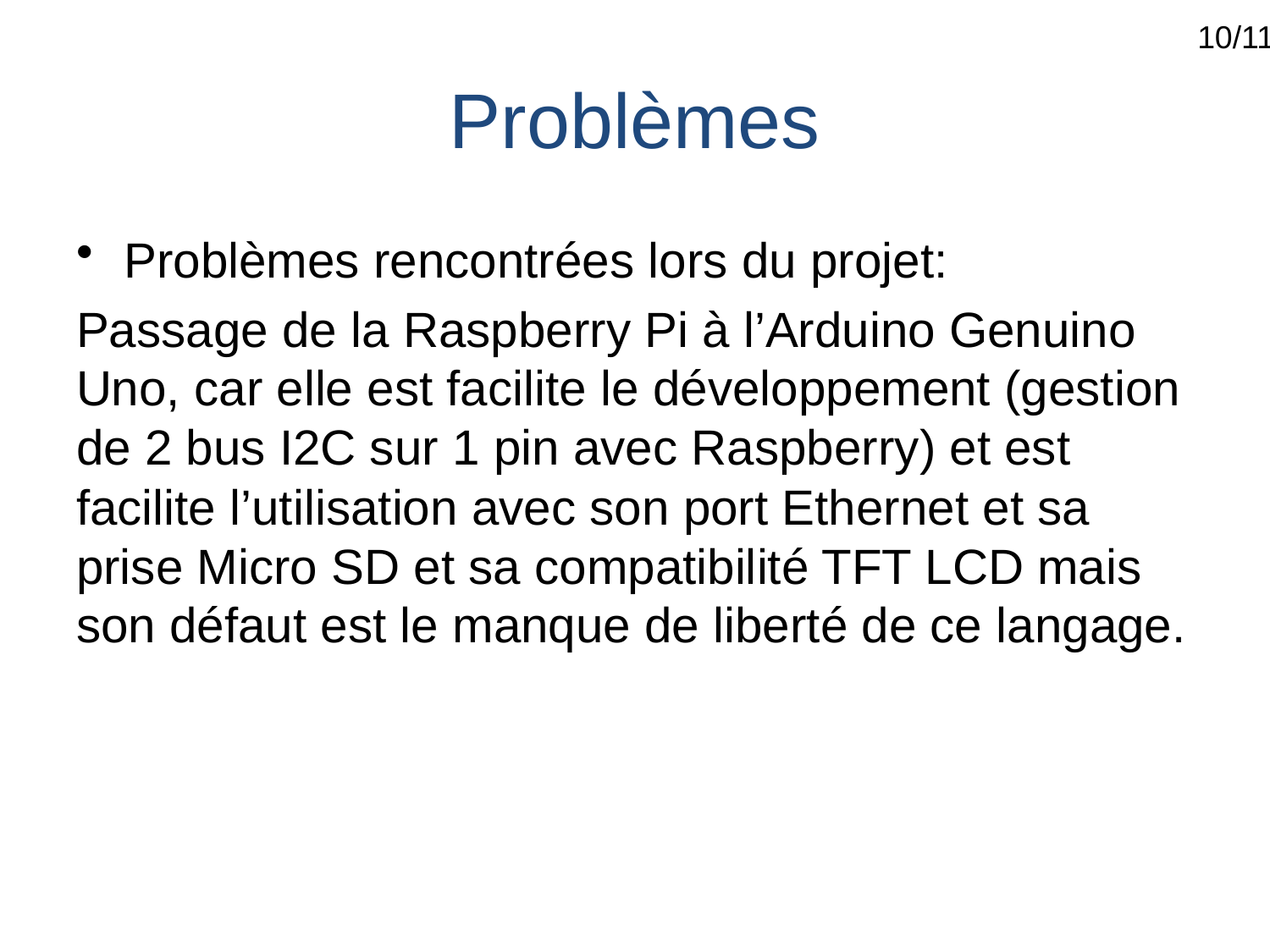

10/11
# Problèmes
Problèmes rencontrées lors du projet:
Passage de la Raspberry Pi à l’Arduino Genuino Uno, car elle est facilite le développement (gestion de 2 bus I2C sur 1 pin avec Raspberry) et est facilite l’utilisation avec son port Ethernet et sa prise Micro SD et sa compatibilité TFT LCD mais son défaut est le manque de liberté de ce langage.